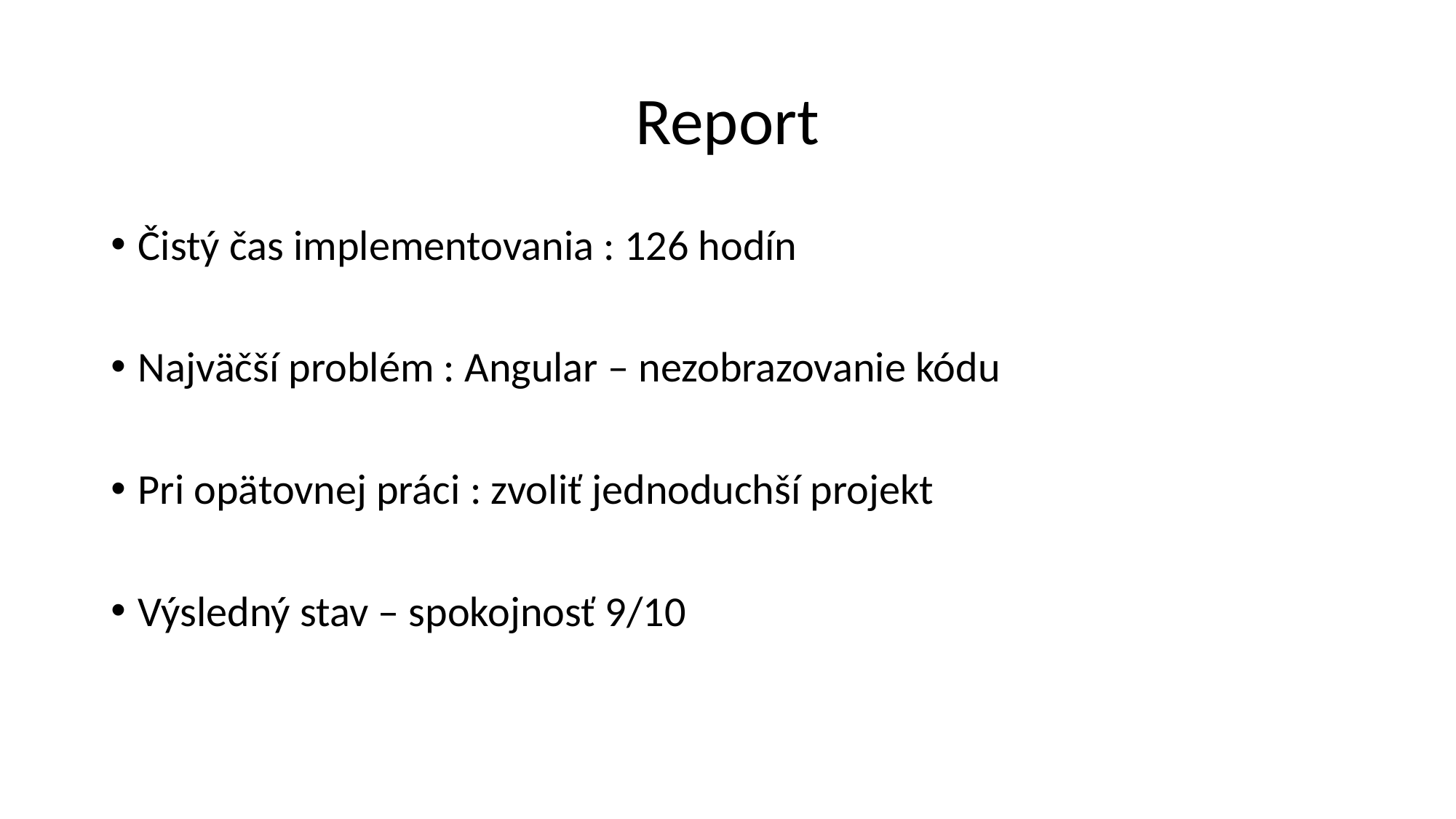

# Report
Čistý čas implementovania : 126 hodín

Najväčší problém : Angular – nezobrazovanie kódu

Pri opätovnej práci : zvoliť jednoduchší projekt

Výsledný stav – spokojnosť 9/10